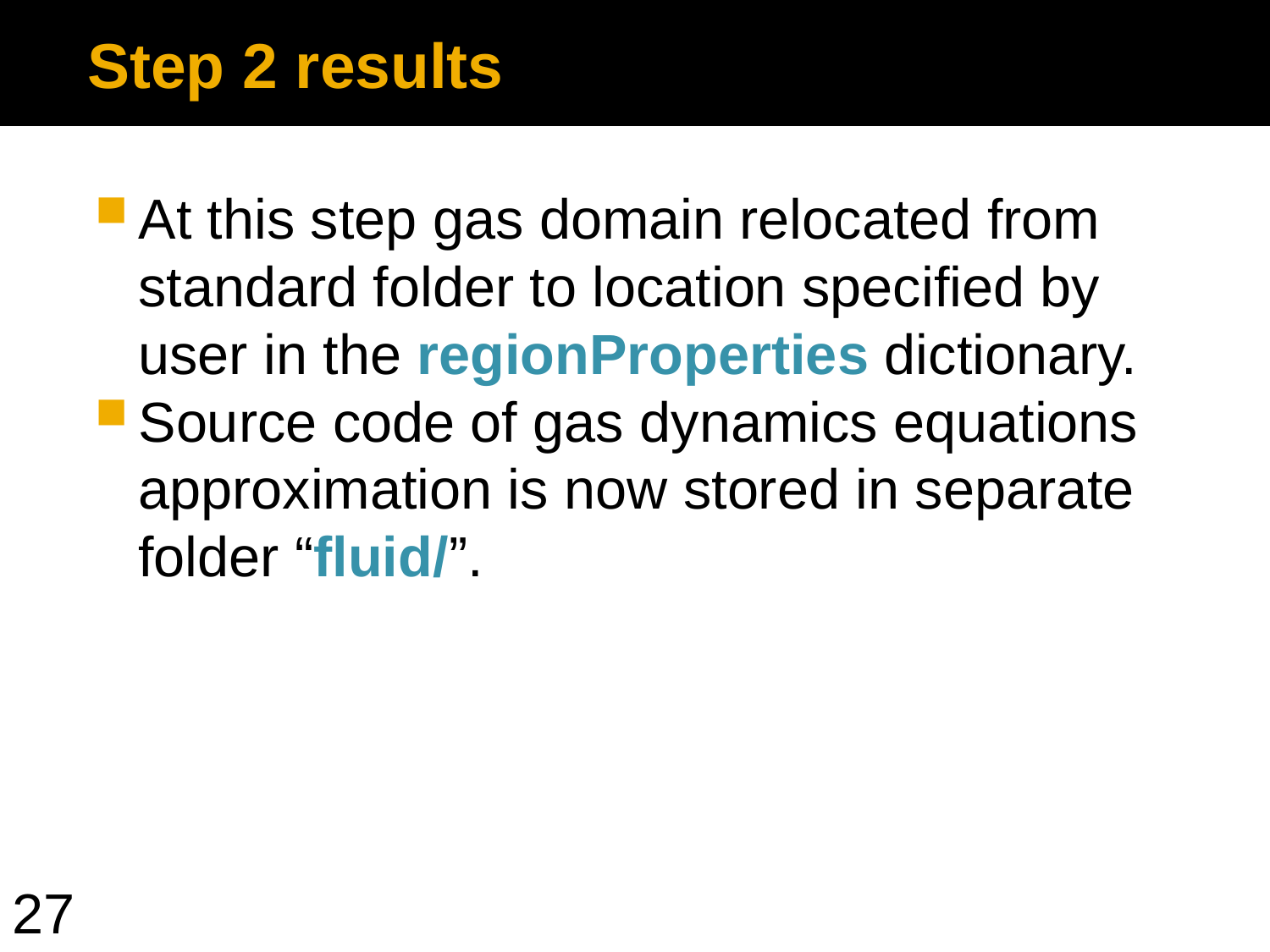

Step 2 results
At this step gas domain relocated from standard folder to location specified by user in the regionProperties dictionary.
Source code of gas dynamics equations approximation is now stored in separate folder “fluid/”.